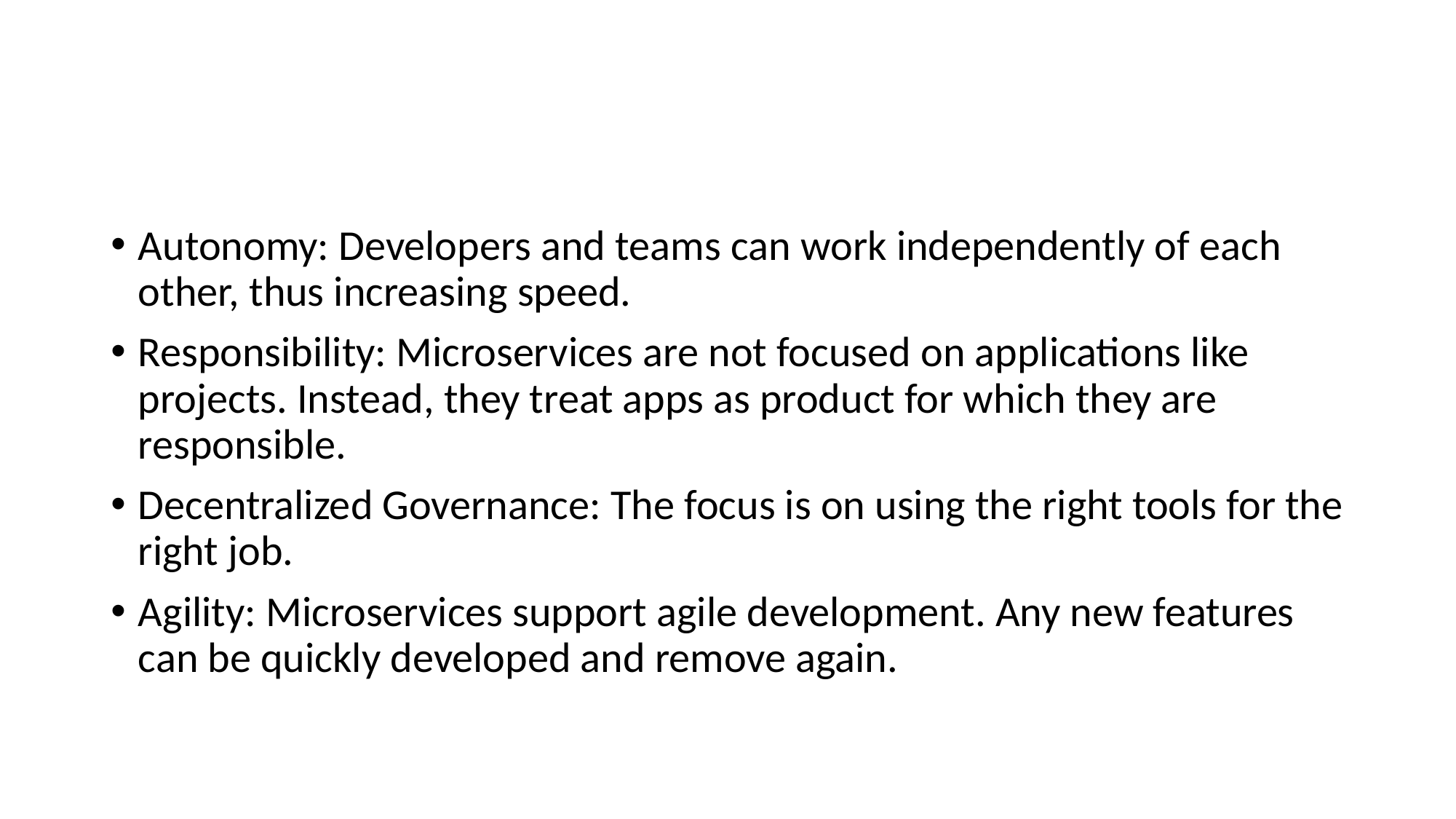

Autonomy: Developers and teams can work independently of each other, thus increasing speed.
Responsibility: Microservices are not focused on applications like projects. Instead, they treat apps as product for which they are responsible.
Decentralized Governance: The focus is on using the right tools for the right job.
Agility: Microservices support agile development. Any new features can be quickly developed and remove again.